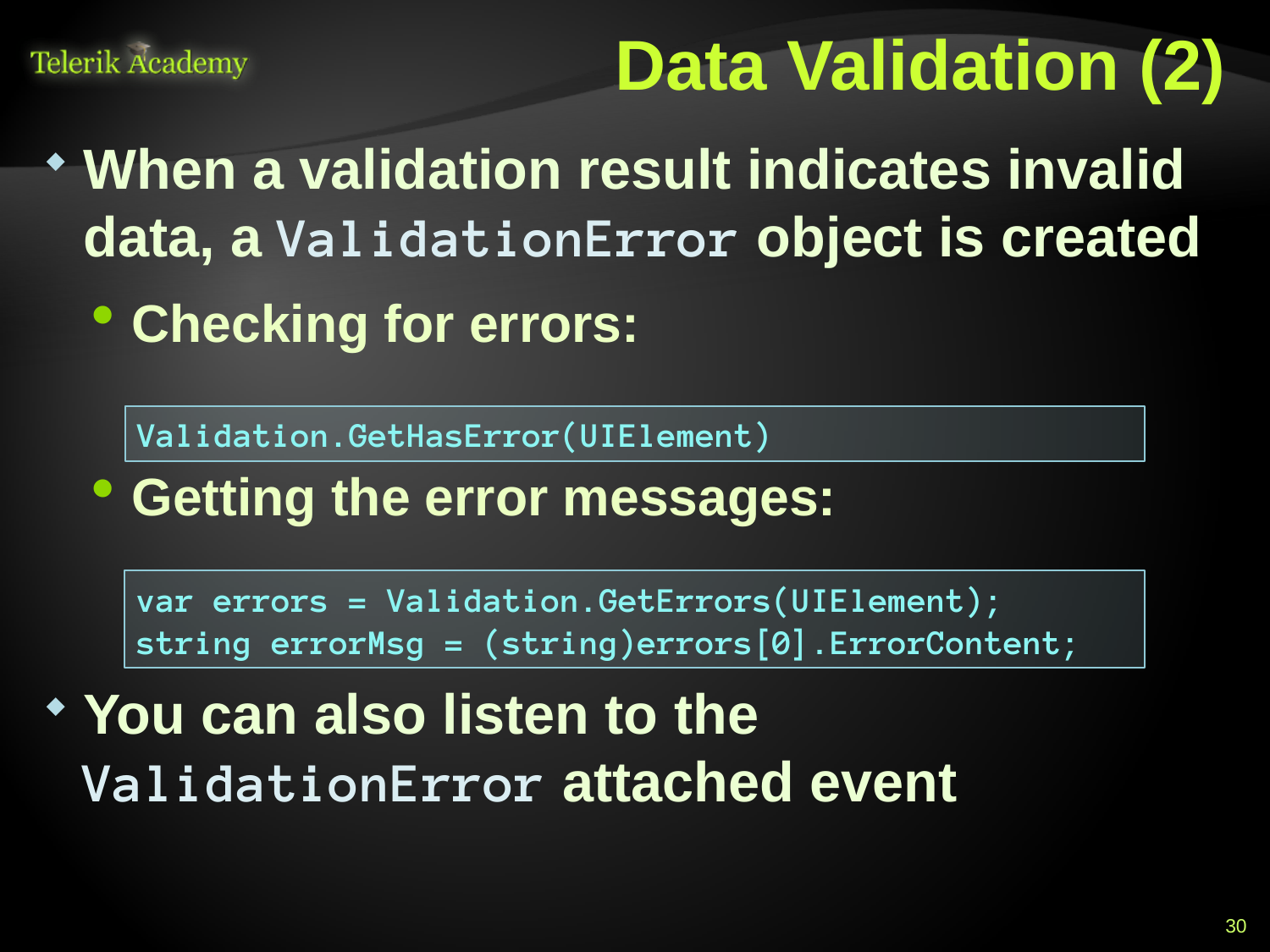

# Data Validation (2)
When a validation result indicates invalid data, a ValidationError object is created
Checking for errors:

Getting the error messages:

You can also listen to the ValidationError attached event
Validation.GetHasError(UIElement)
var errors = Validation.GetErrors(UIElement);
string errorMsg = (string)errors[0].ErrorContent;
30